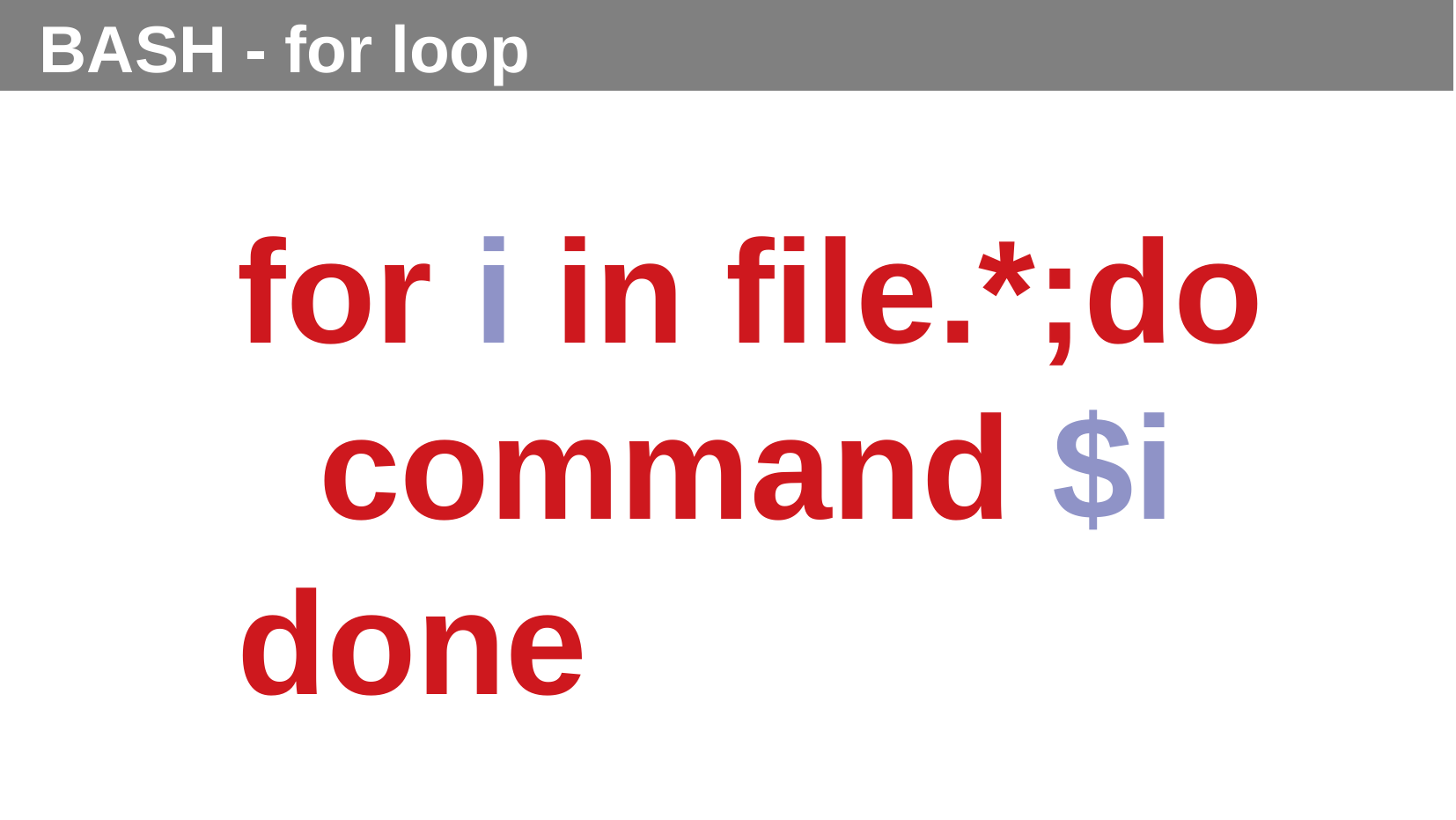

BASH - for loop

for i in file.*;do
  command $i
done
c